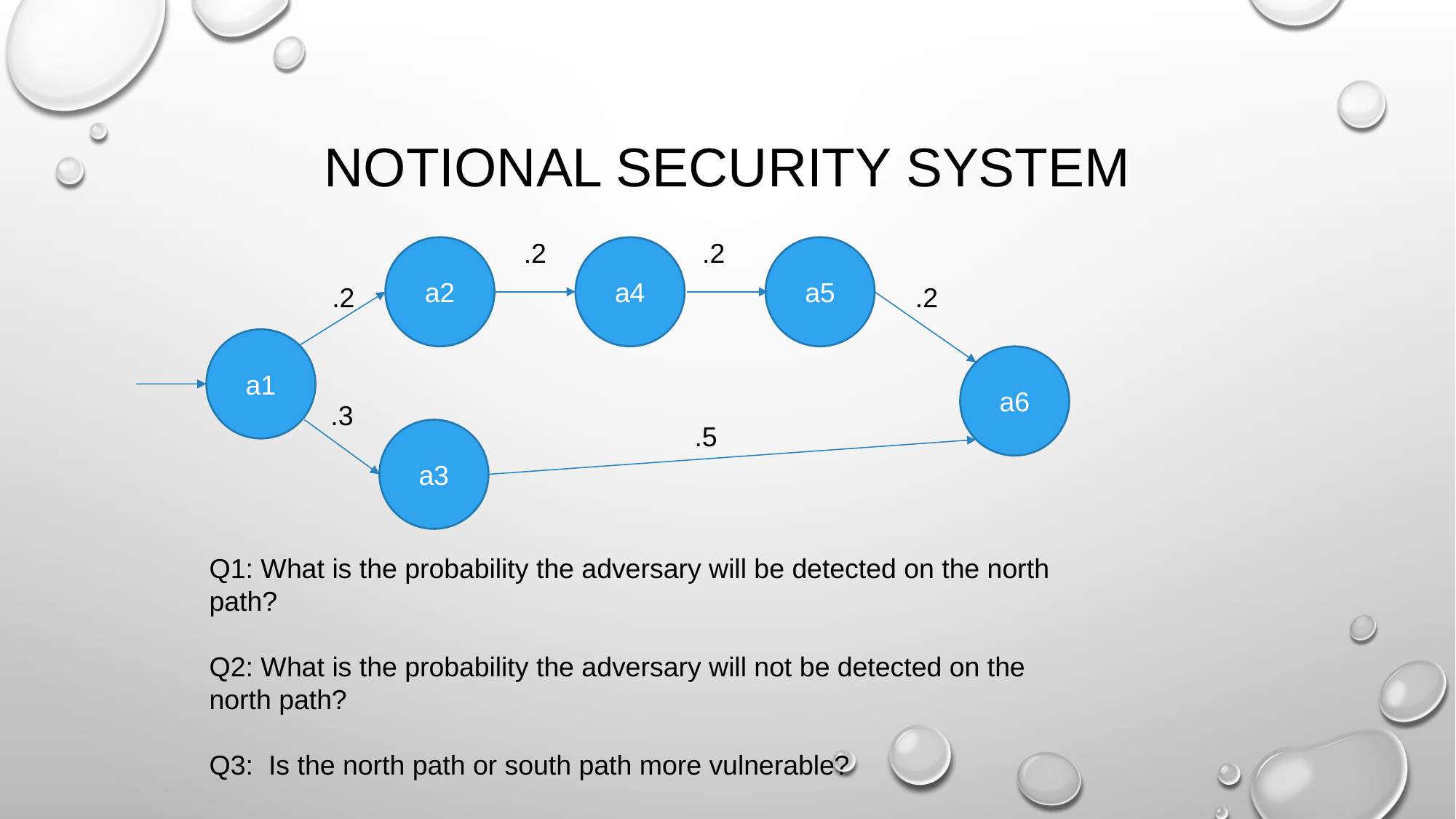

# Notional security system
.2
.2
a2
a4
a5
.2
.2
a1
a6
.3
.5
a3
Q1: What is the probability the adversary will be detected on the north path?

Q2: What is the probability the adversary will not be detected on the north path?

Q3:  Is the north path or south path more vulnerable?